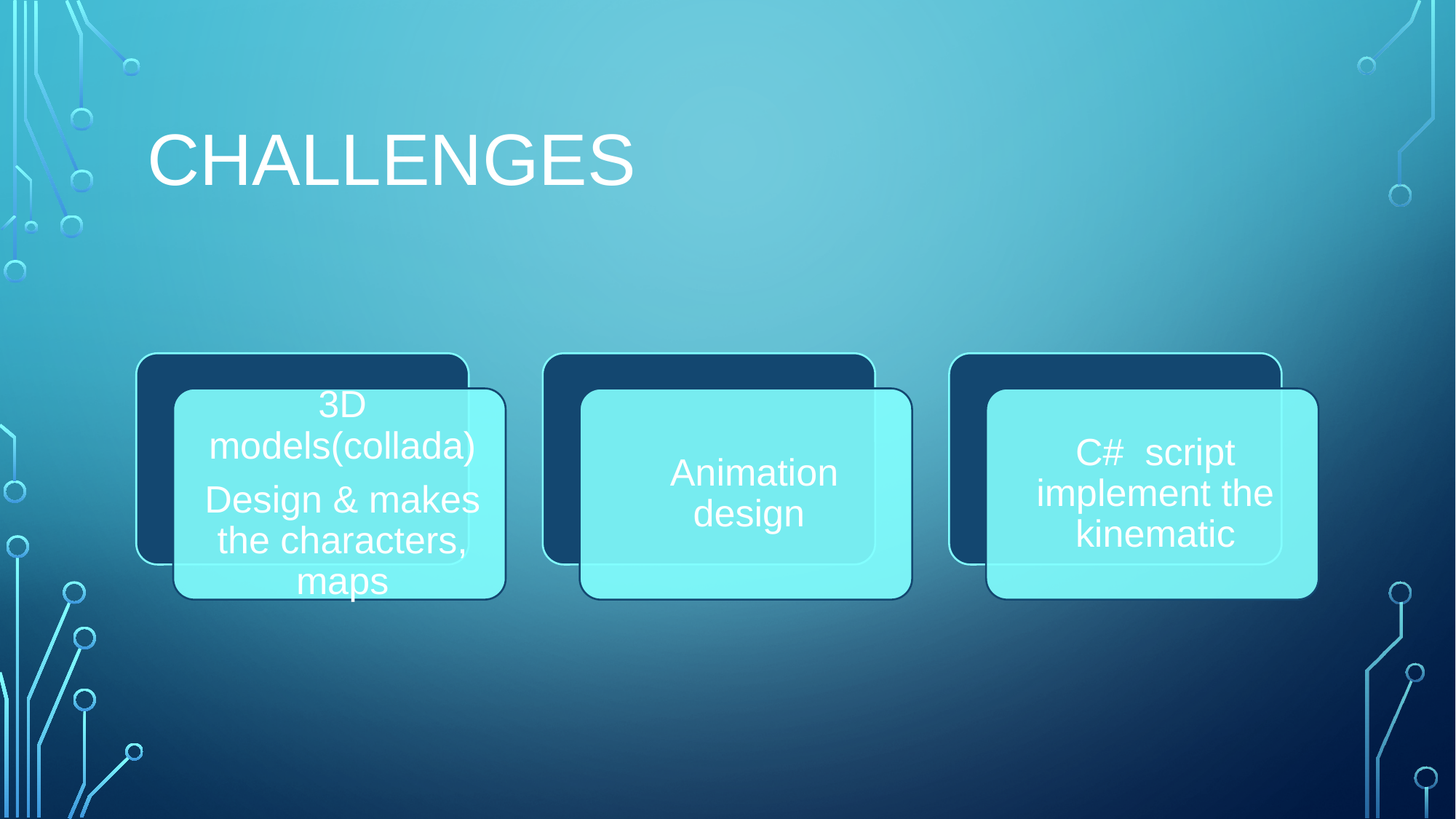

# Challenges
3D models(collada)
Design & makes the characters, maps
 Animation design
C#  script implement the kinematic